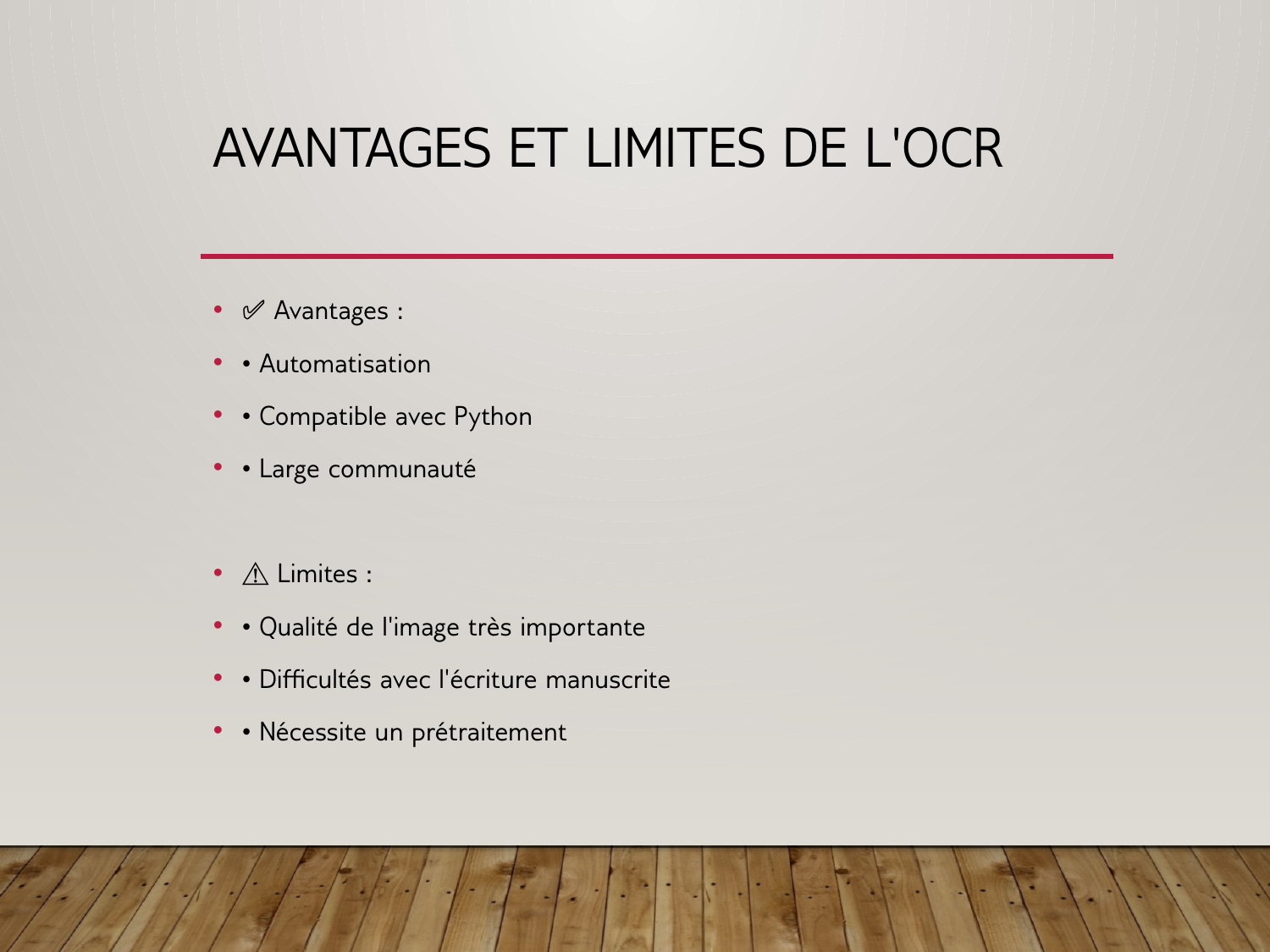

# Avantages et Limites de l'OCR
✅ Avantages :
• Automatisation
• Compatible avec Python
• Large communauté

⚠️ Limites :
• Qualité de l'image très importante
• Difficultés avec l'écriture manuscrite
• Nécessite un prétraitement